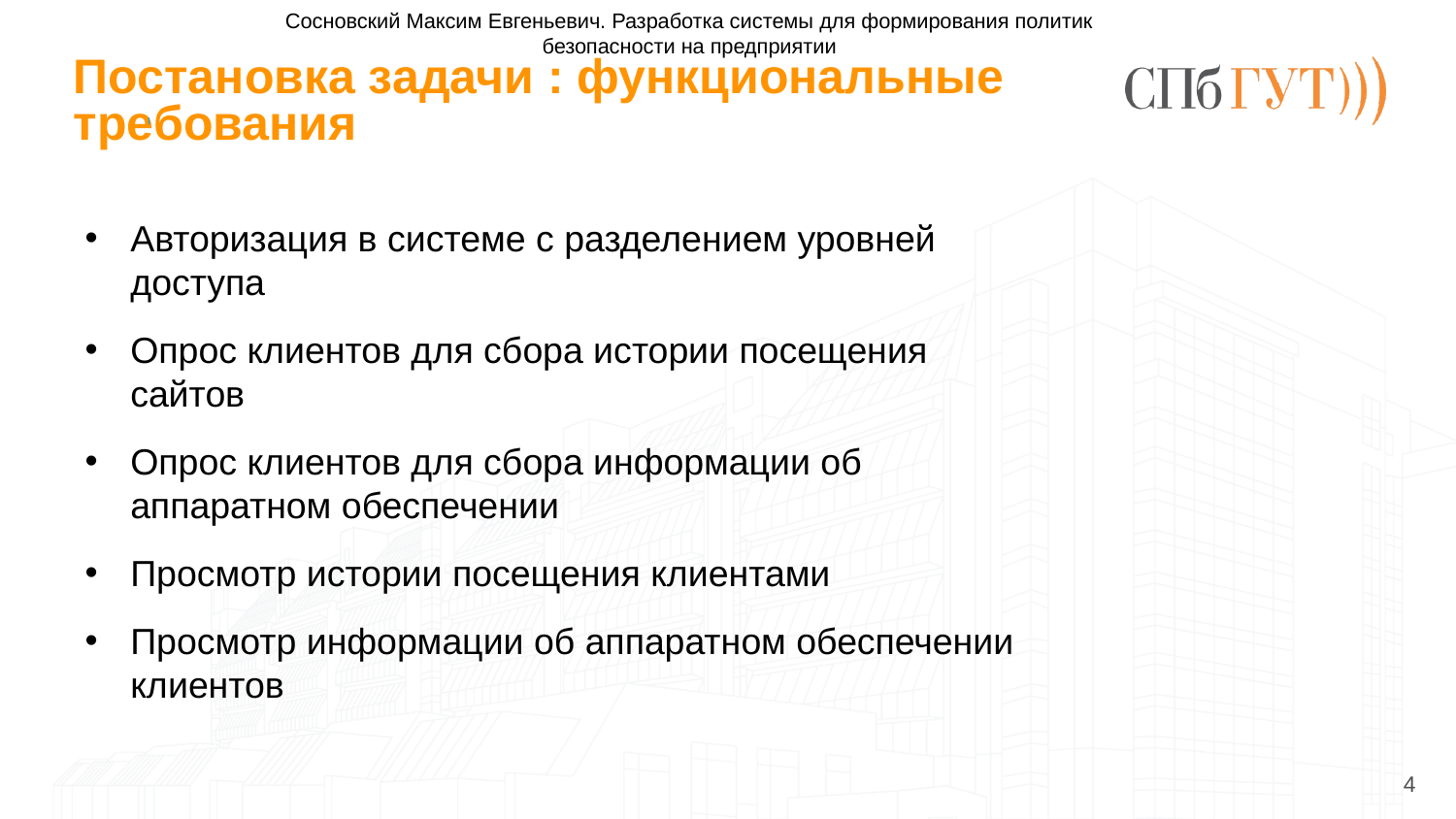

Сосновский Максим Евгеньевич. Разработка системы для формирования политик безопасности на предприятии

# Постановка задачи : функциональные требования
Авторизация в системе с разделением уровней доступа
Опрос клиентов для сбора истории посещения сайтов
Опрос клиентов для сбора информации об аппаратном обеспечении
Просмотр истории посещения клиентами
Просмотр информации об аппаратном обеспечении клиентов
4